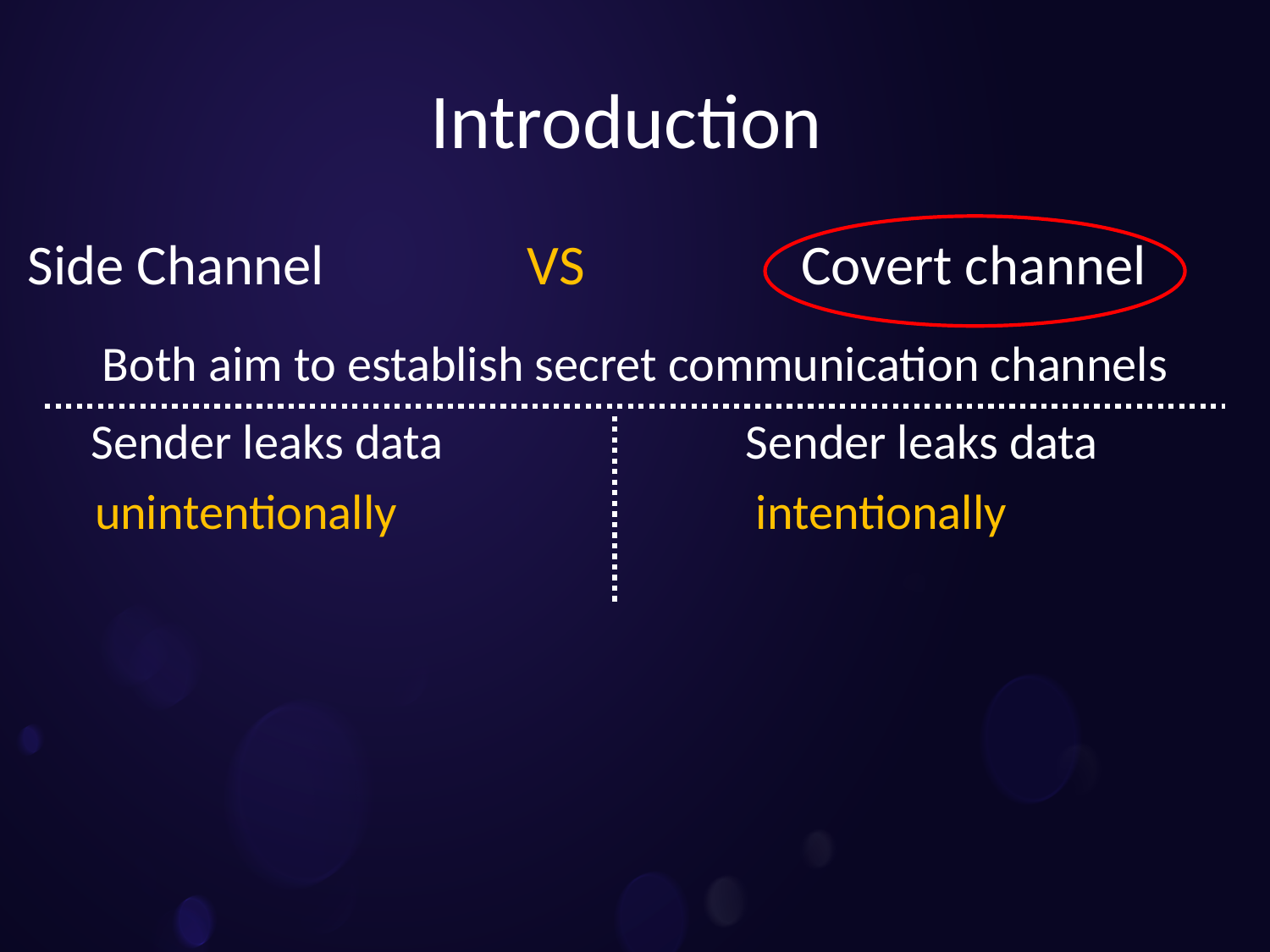

# Introduction

Side Channel                VS                 Covert channel

Both aim to establish secret communication channels
     Sender leaks data                           Sender leaks data
      unintentionally                                intentionally